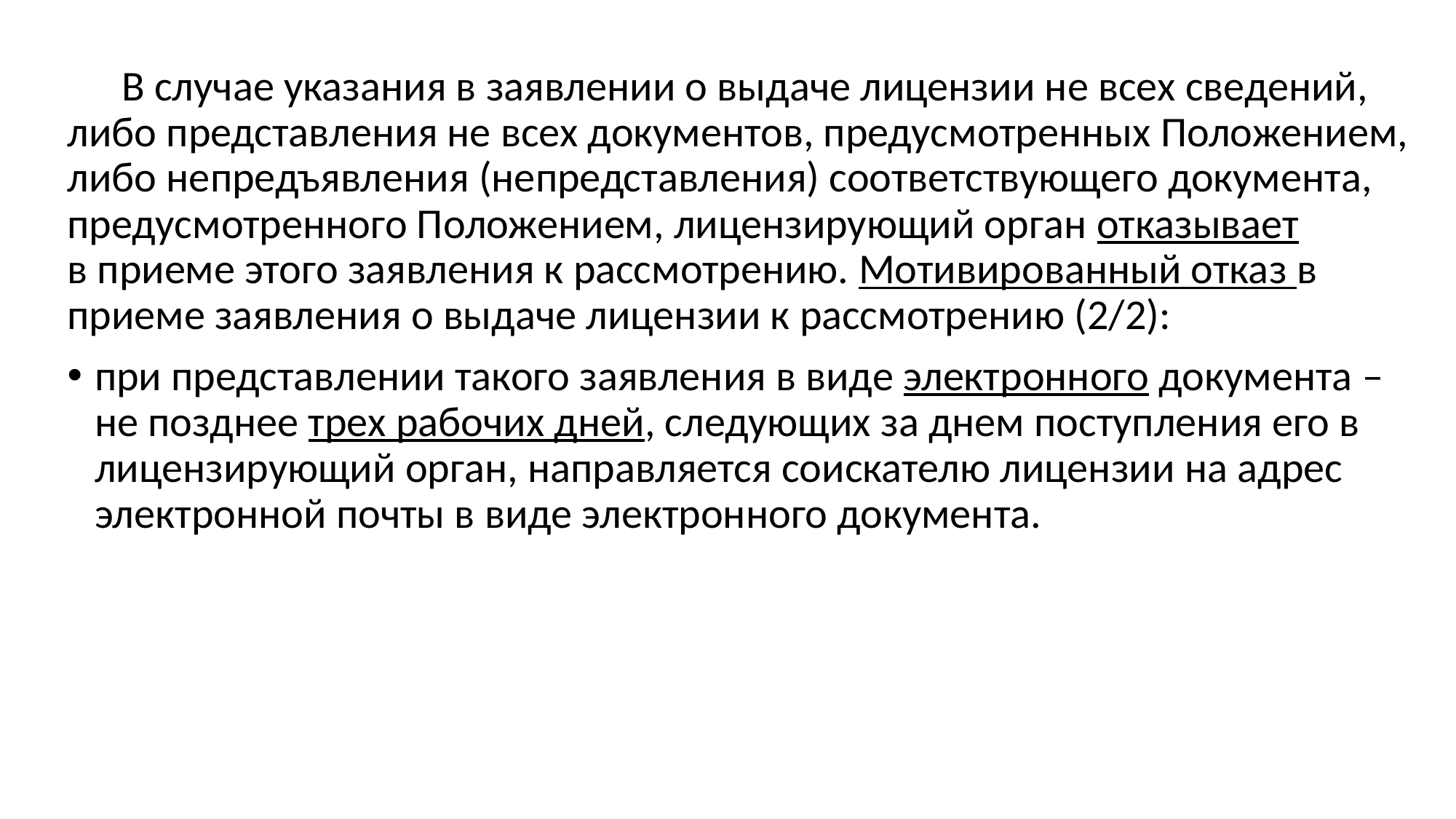

В случае указания в заявлении о выдаче лицензии не всех сведений, либо представления не всех документов, предусмотренных Положением, либо непредъявления (непредставления) соответствующего документа, предусмотренного Положением, лицензирующий орган отказывает
в приеме этого заявления к рассмотрению. Мотивированный отказ в приеме заявления о выдаче лицензии к рассмотрению (2/2):
при представлении такого заявления в виде электронного документа – не позднее трех рабочих дней, следующих за днем поступления его в лицензирующий орган, направляется соискателю лицензии на адрес электронной почты в виде электронного документа.